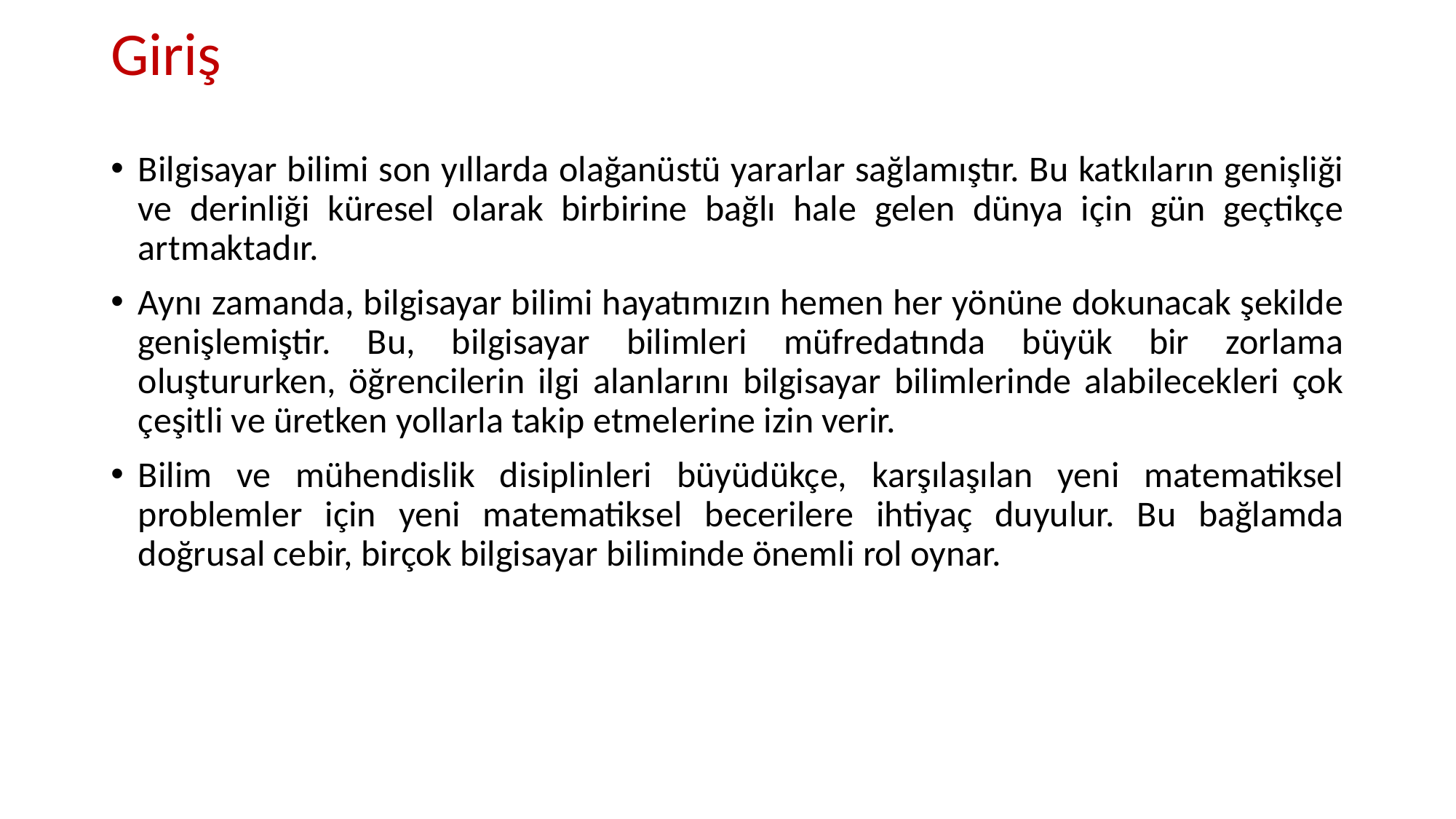

# Giriş
Bilgisayar bilimi son yıllarda olağanüstü yararlar sağlamıştır. Bu katkıların genişliği ve derinliği küresel olarak birbirine bağlı hale gelen dünya için gün geçtikçe artmaktadır.
Aynı zamanda, bilgisayar bilimi hayatımızın hemen her yönüne dokunacak şekilde genişlemiştir. Bu, bilgisayar bilimleri müfredatında büyük bir zorlama oluştururken, öğrencilerin ilgi alanlarını bilgisayar bilimlerinde alabilecekleri çok çeşitli ve üretken yollarla takip etmelerine izin verir.
Bilim ve mühendislik disiplinleri büyüdükçe, karşılaşılan yeni matematiksel problemler için yeni matematiksel becerilere ihtiyaç duyulur. Bu bağlamda doğrusal cebir, birçok bilgisayar biliminde önemli rol oynar.